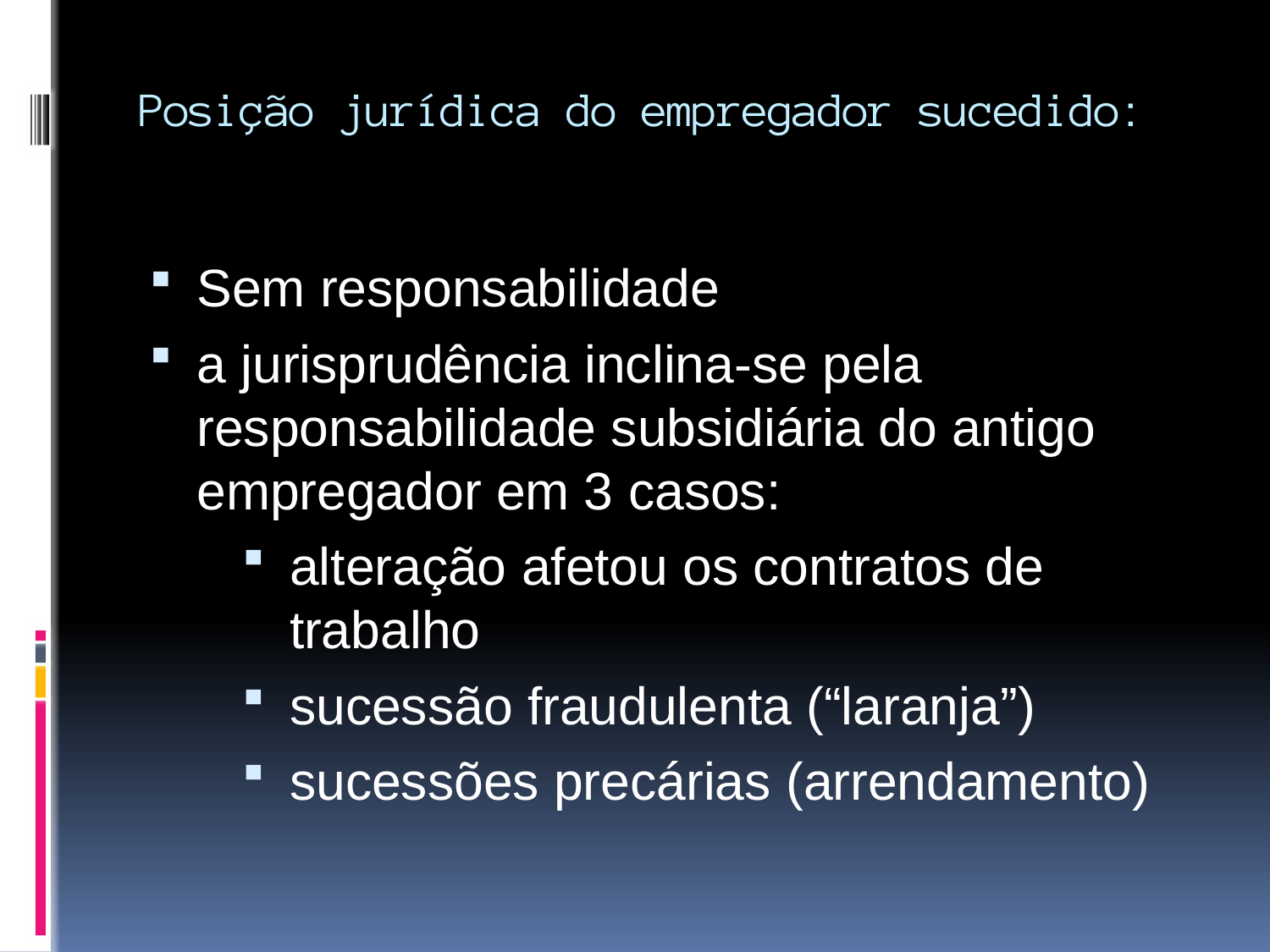

# Posição jurídica do empregador sucedido:
Sem responsabilidade
a jurisprudência inclina-se pela responsabilidade subsidiária do antigo empregador em 3 casos:
alteração afetou os contratos de trabalho
sucessão fraudulenta (“laranja”)
sucessões precárias (arrendamento)